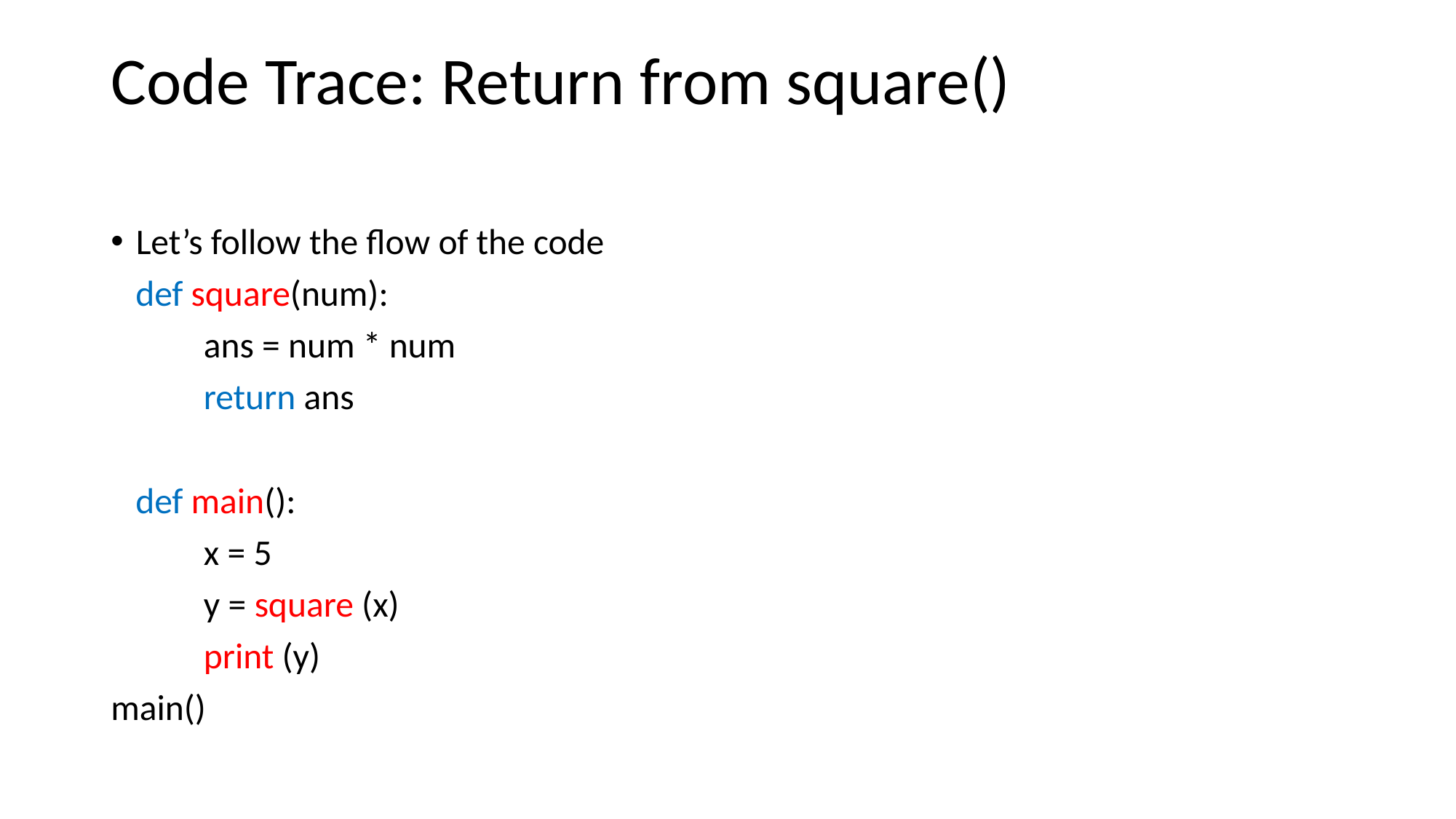

# Code Trace: Return from square()
Let’s follow the flow of the code
   def square(num):
	ans = num * num
  	return ans

   def main():
	x = 5
       	y = square (x)
	print (y)
main()